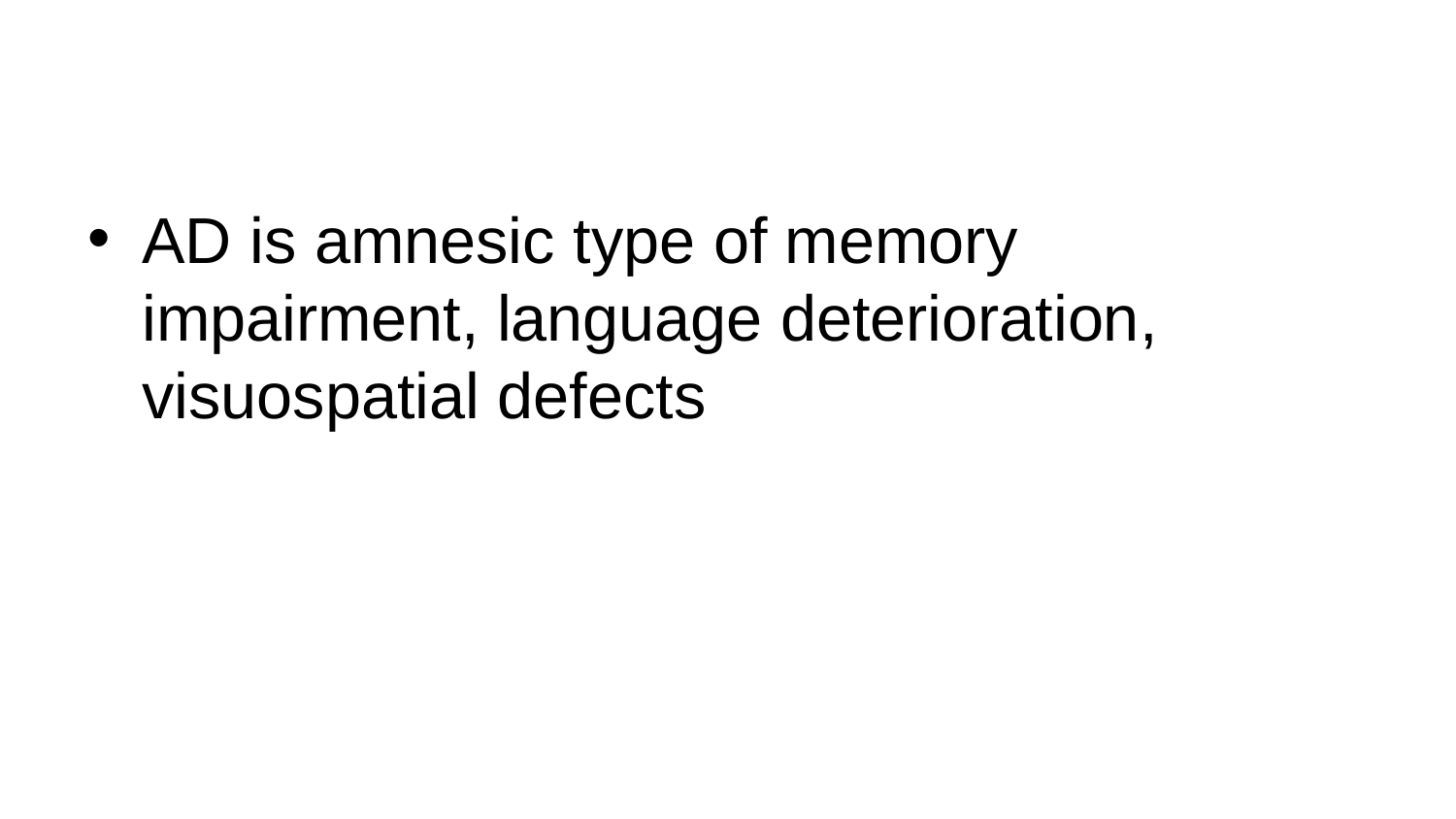

#
AD is amnesic type of memory impairment, language deterioration, visuospatial defects